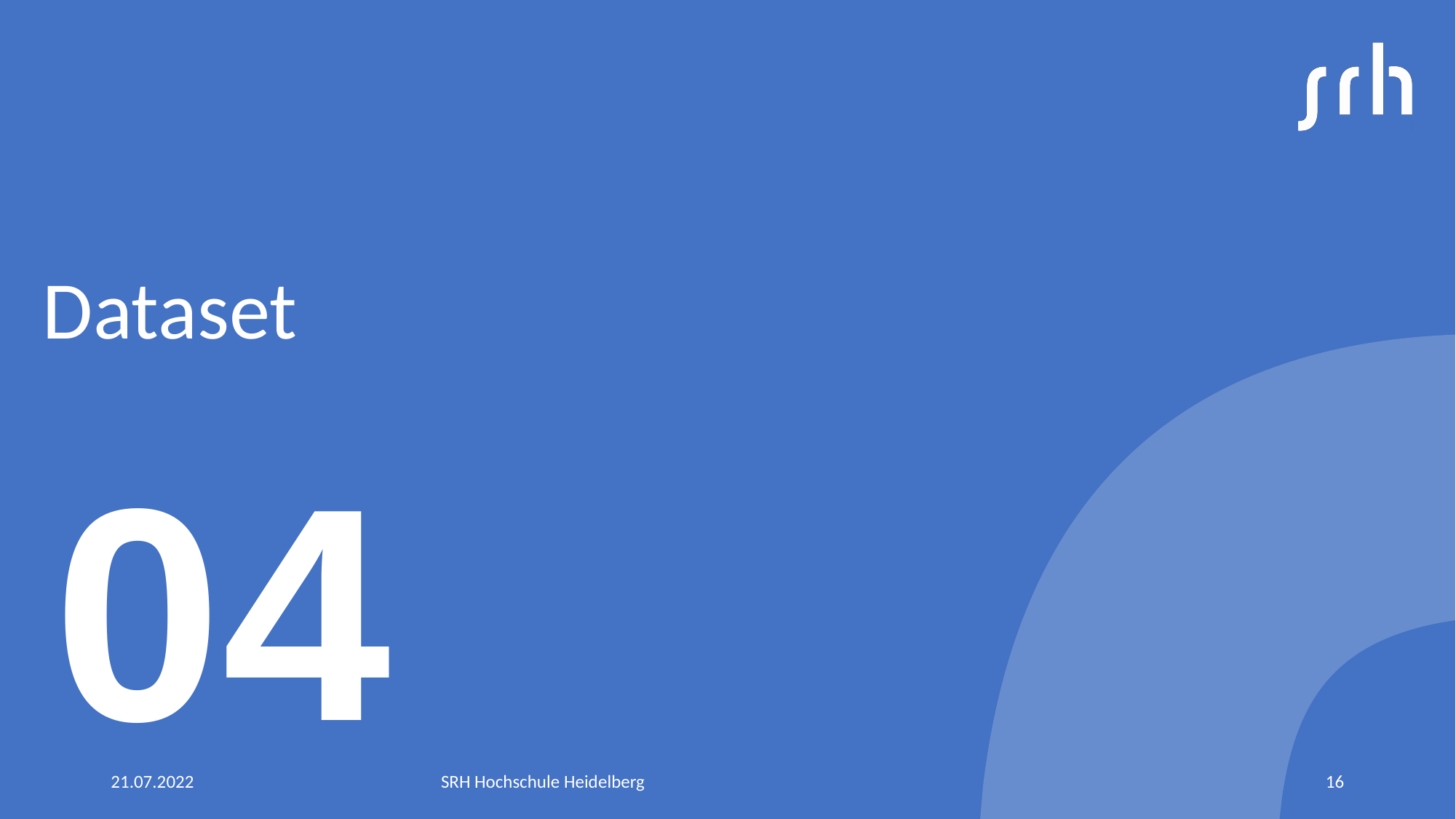

# Dataset
04
21.07.2022
SRH Hochschule Heidelberg
16